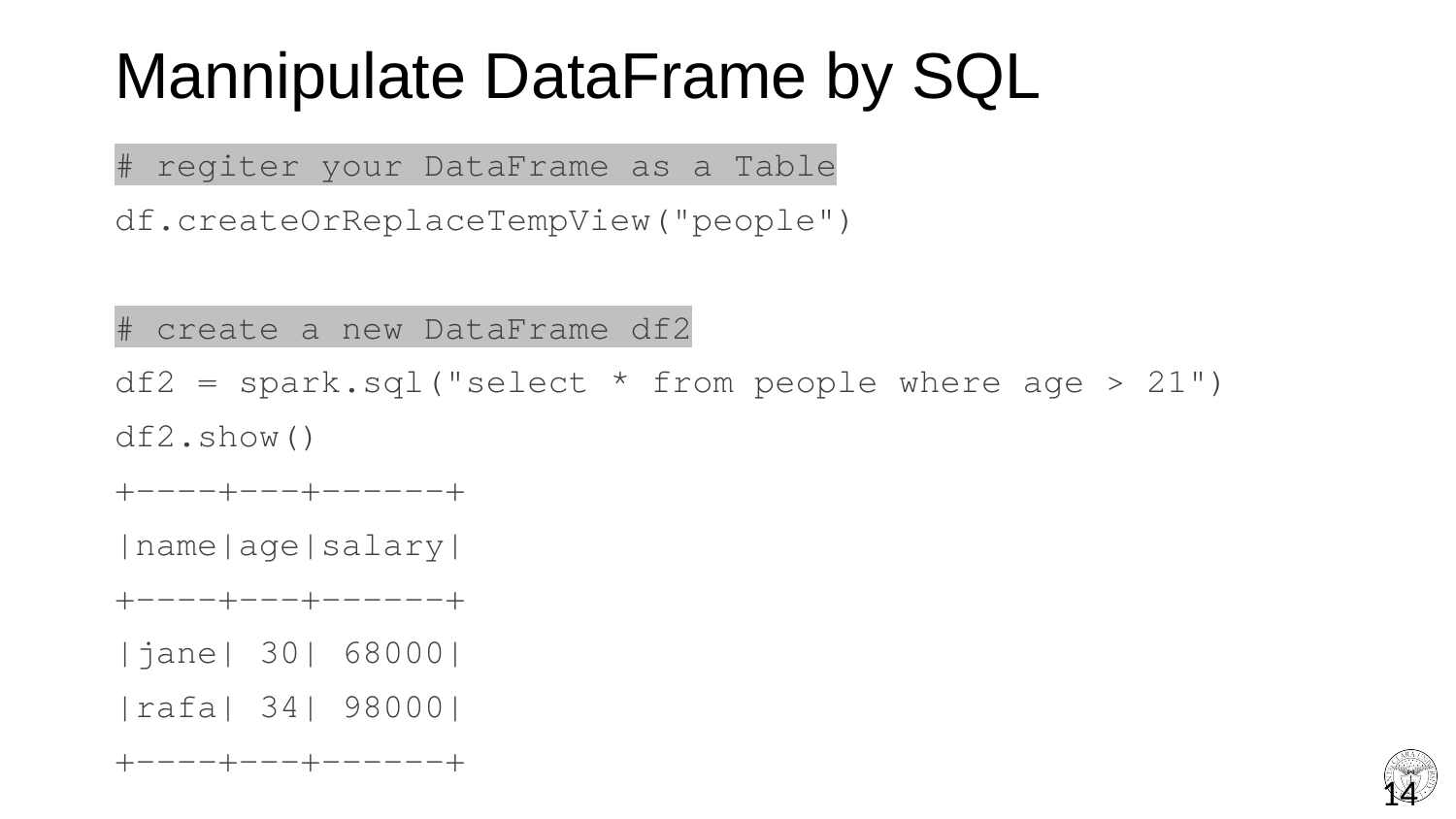

# Mannipulate DataFrame by SQL
# regiter your DataFrame as a Table
df.createOrReplaceTempView("people")

# create a new DataFrame df2
df2 = spark.sql("select * from people where age > 21")
df2.show()
+----+---+------+
|name|age|salary|
+----+---+------+
|jane| 30| 68000|
|rafa| 34| 98000|
+----+---+------+

14